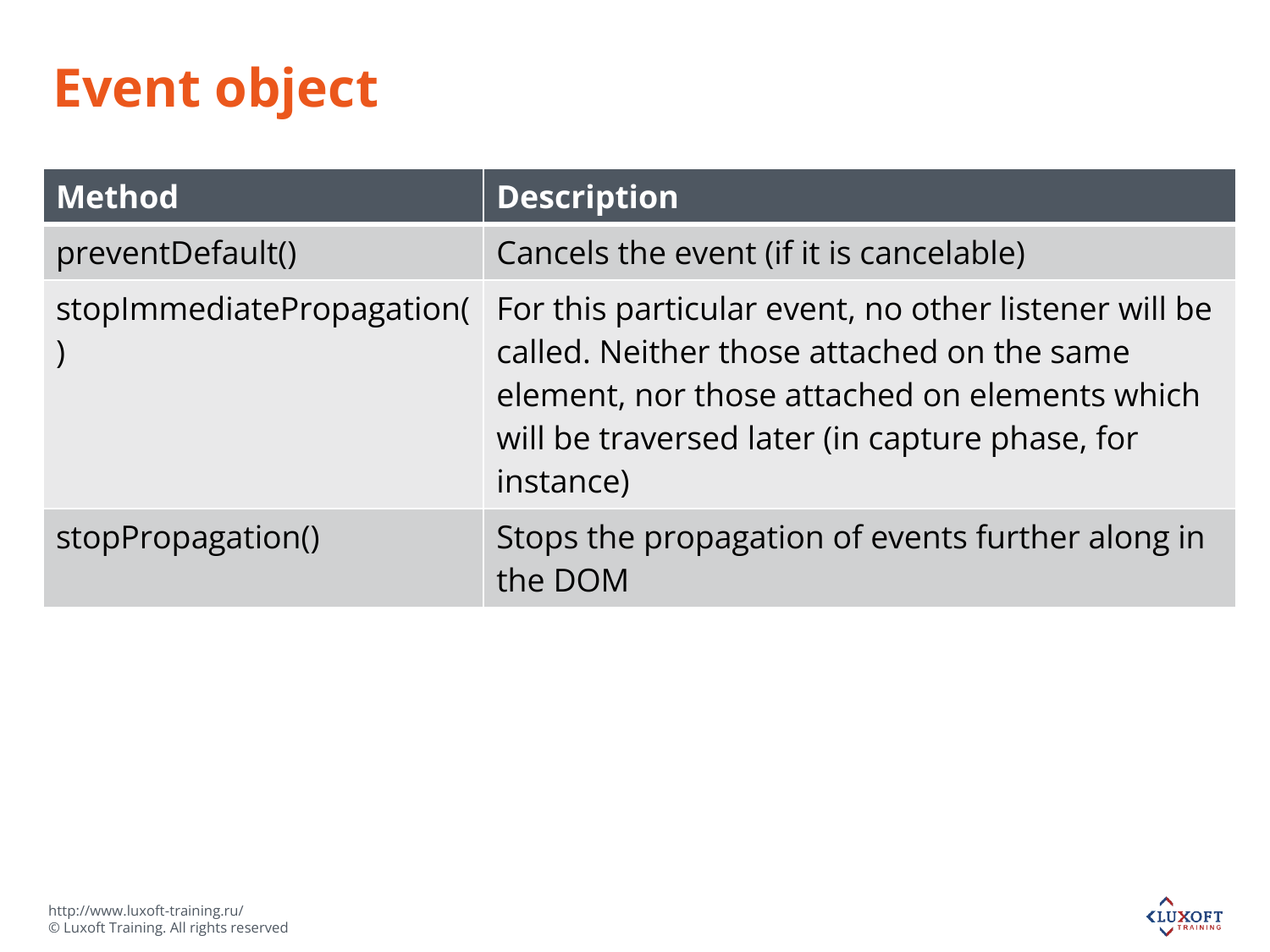

# Event object

| Method | Description |
| --- | --- |
| preventDefault() | Cancels the event (if it is cancelable) |
| stopImmediatePropagation() | For this particular event, no other listener will be called. Neither those attached on the same element, nor those attached on elements which will be traversed later (in capture phase, for instance) |
| stopPropagation() | Stops the propagation of events further along in the DOM |